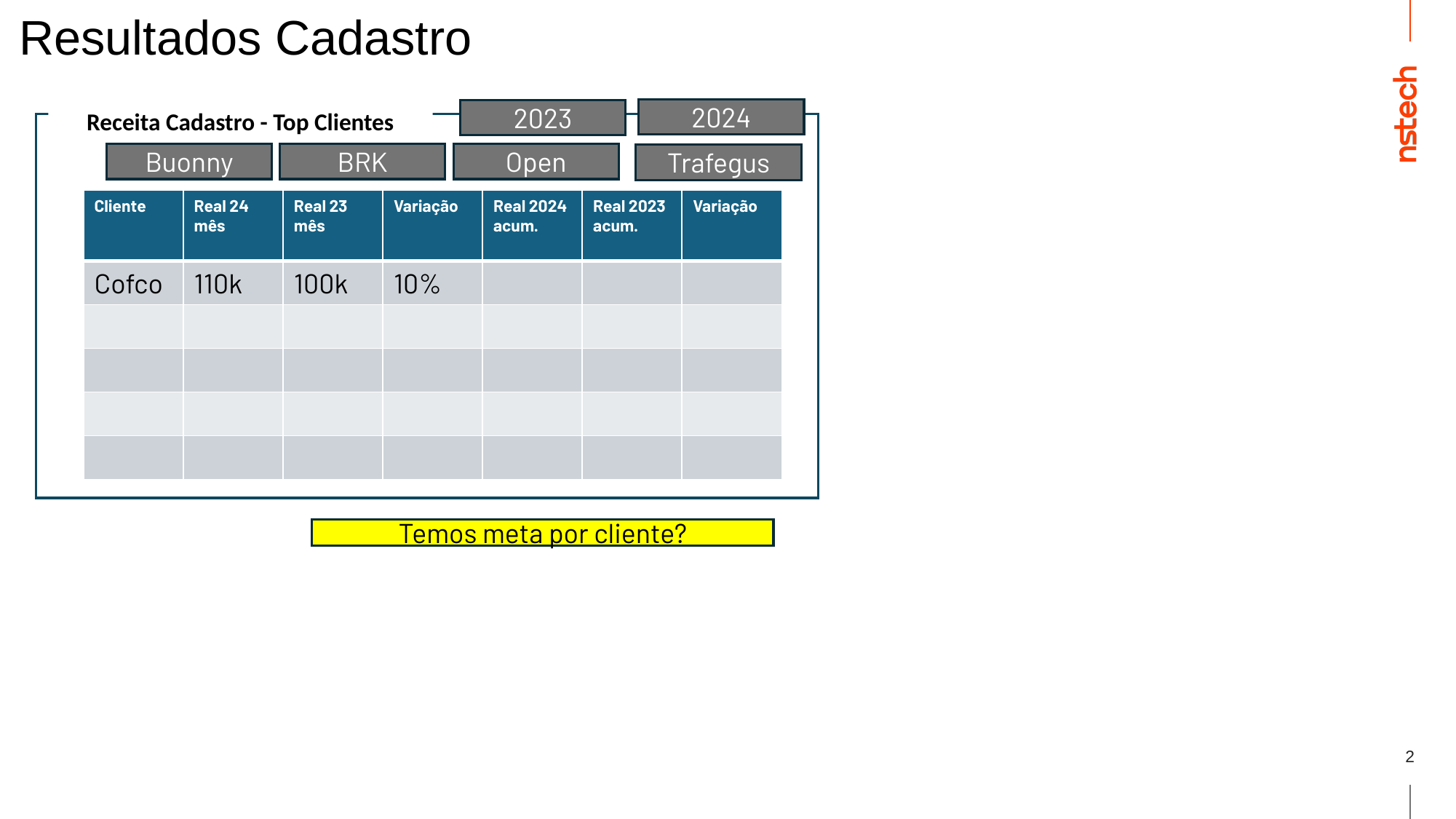

# Resultados Cadastro
2024
2023
Receita Cadastro - Top Clientes

Buonny
BRK
Open
Trafegus
| Cliente | Real 24 mês | Real 23 mês | Variação | Real 2024 acum. | Real 2023 acum. | Variação |
| --- | --- | --- | --- | --- | --- | --- |
| Cofco | 110k | 100k | 10% |  |  |  |
|  |  |  |  |  |  |  |
|  |  |  |  |  |  |  |
|  |  |  |  |  |  |  |
|  |  |  |  |  |  |  |
Temos meta por cliente?